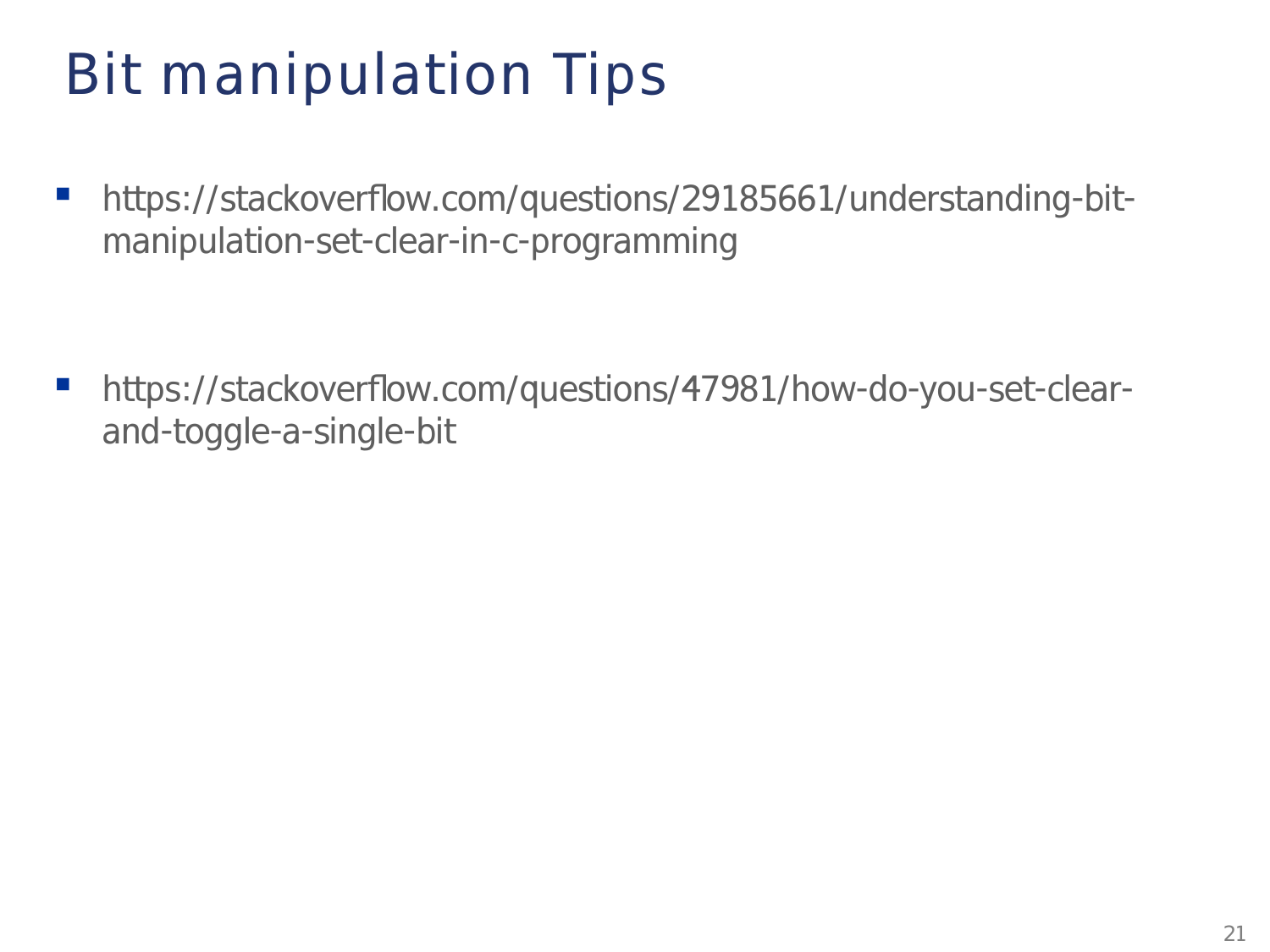

# Bit manipulation Tips
https://stackoverflow.com/questions/29185661/understanding-bit-manipulation-set-clear-in-c-programming

https://stackoverflow.com/questions/47981/how-do-you-set-clear-and-toggle-a-single-bit

21